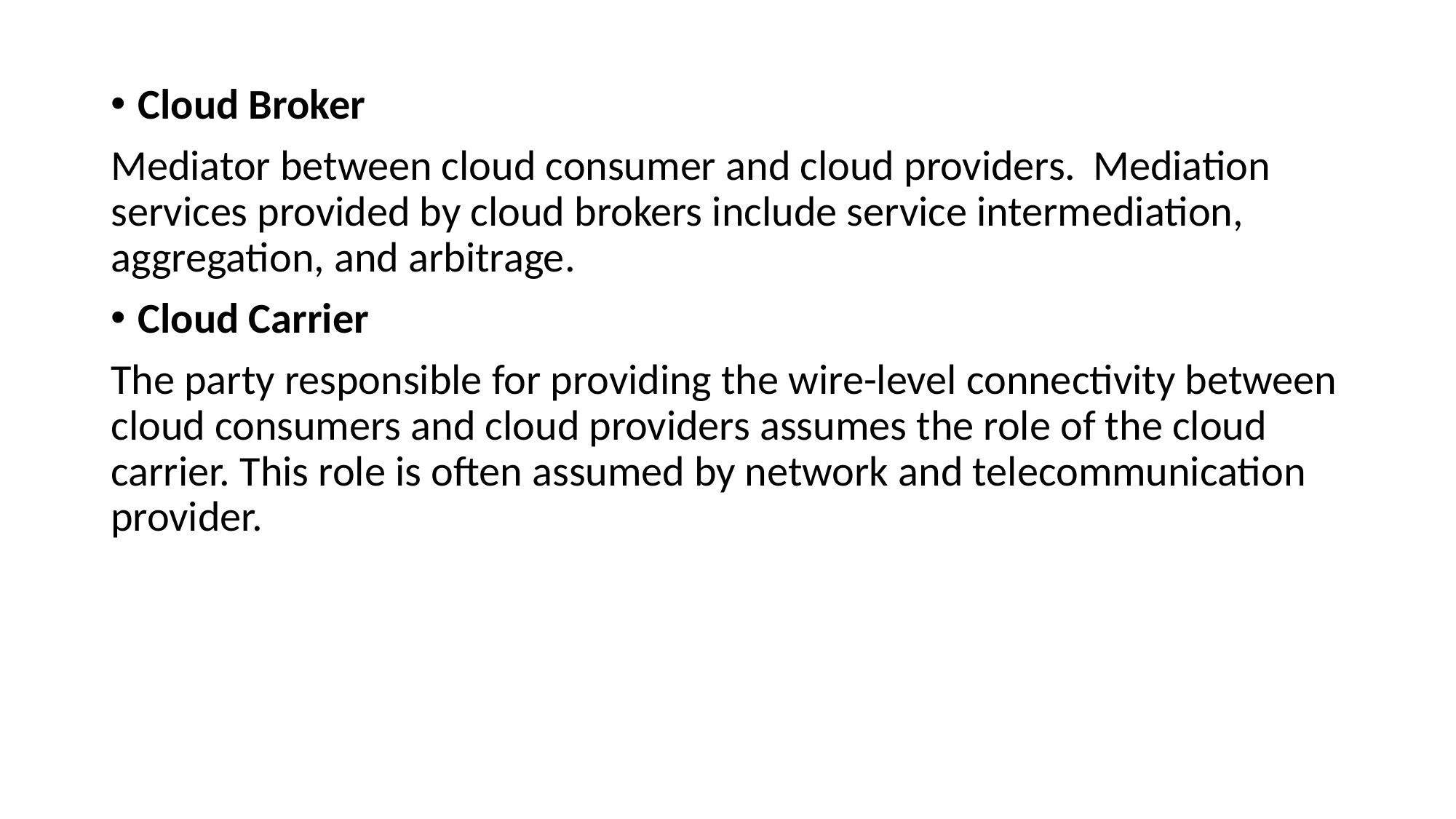

Cloud Broker
Mediator between cloud consumer and cloud providers.	Mediation services provided by cloud brokers include service intermediation, aggregation, and arbitrage.
Cloud Carrier
The party responsible for providing the wire-level connectivity between cloud consumers and cloud providers assumes the role of the cloud carrier. This role is often assumed by network and telecommunication provider.